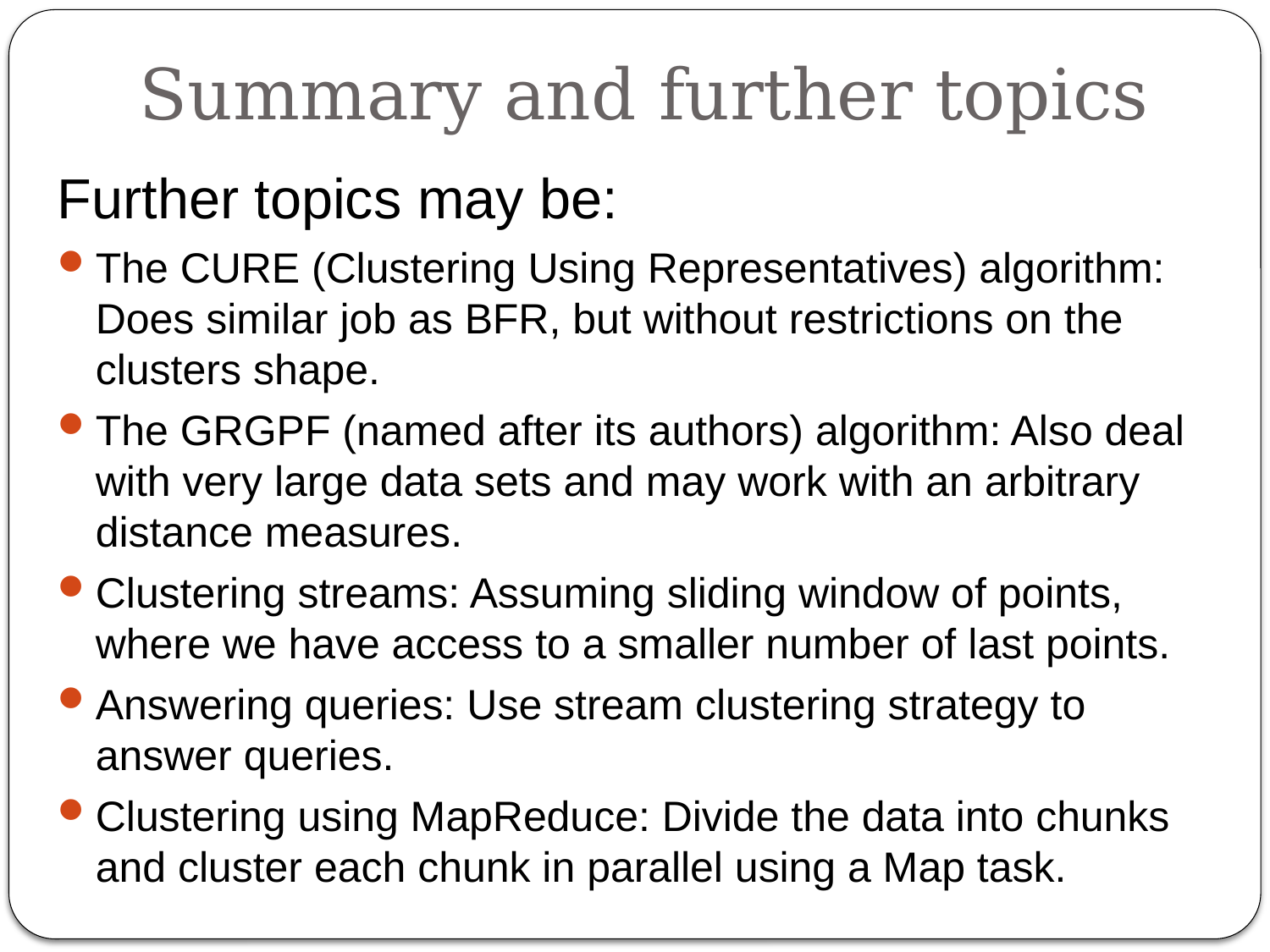

# Summary and further topics
Further topics may be:
The CURE (Clustering Using Representatives) algorithm: Does similar job as BFR, but without restrictions on the clusters shape.
The GRGPF (named after its authors) algorithm: Also deal with very large data sets and may work with an arbitrary distance measures.
Clustering streams: Assuming sliding window of points, where we have access to a smaller number of last points.
Answering queries: Use stream clustering strategy to answer queries.
Clustering using MapReduce: Divide the data into chunks and cluster each chunk in parallel using a Map task.